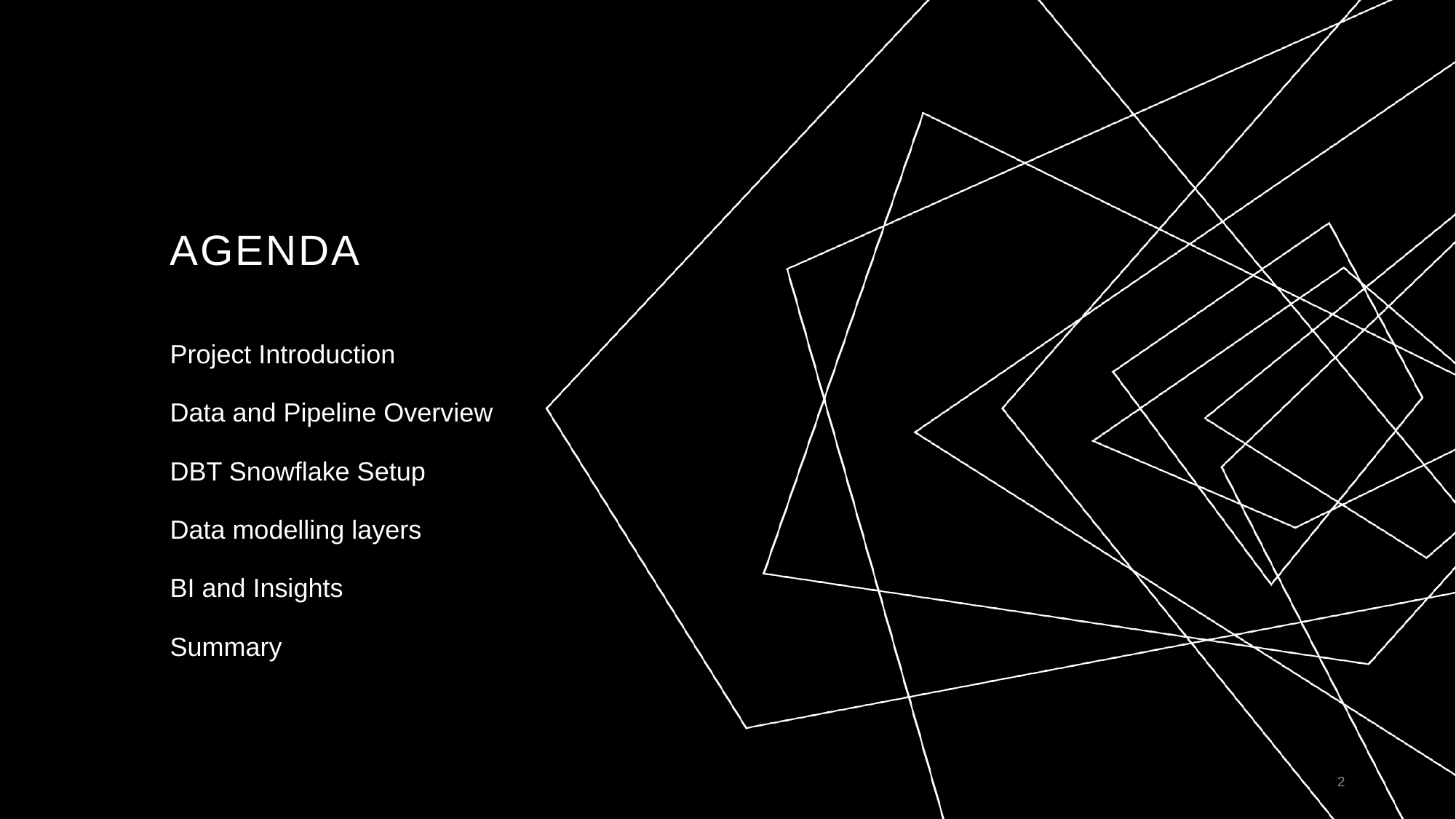

# AGENDA
Project Introduction
Data and Pipeline Overview
DBT Snowflake Setup
Data modelling layers
BI and Insights
Summary
2